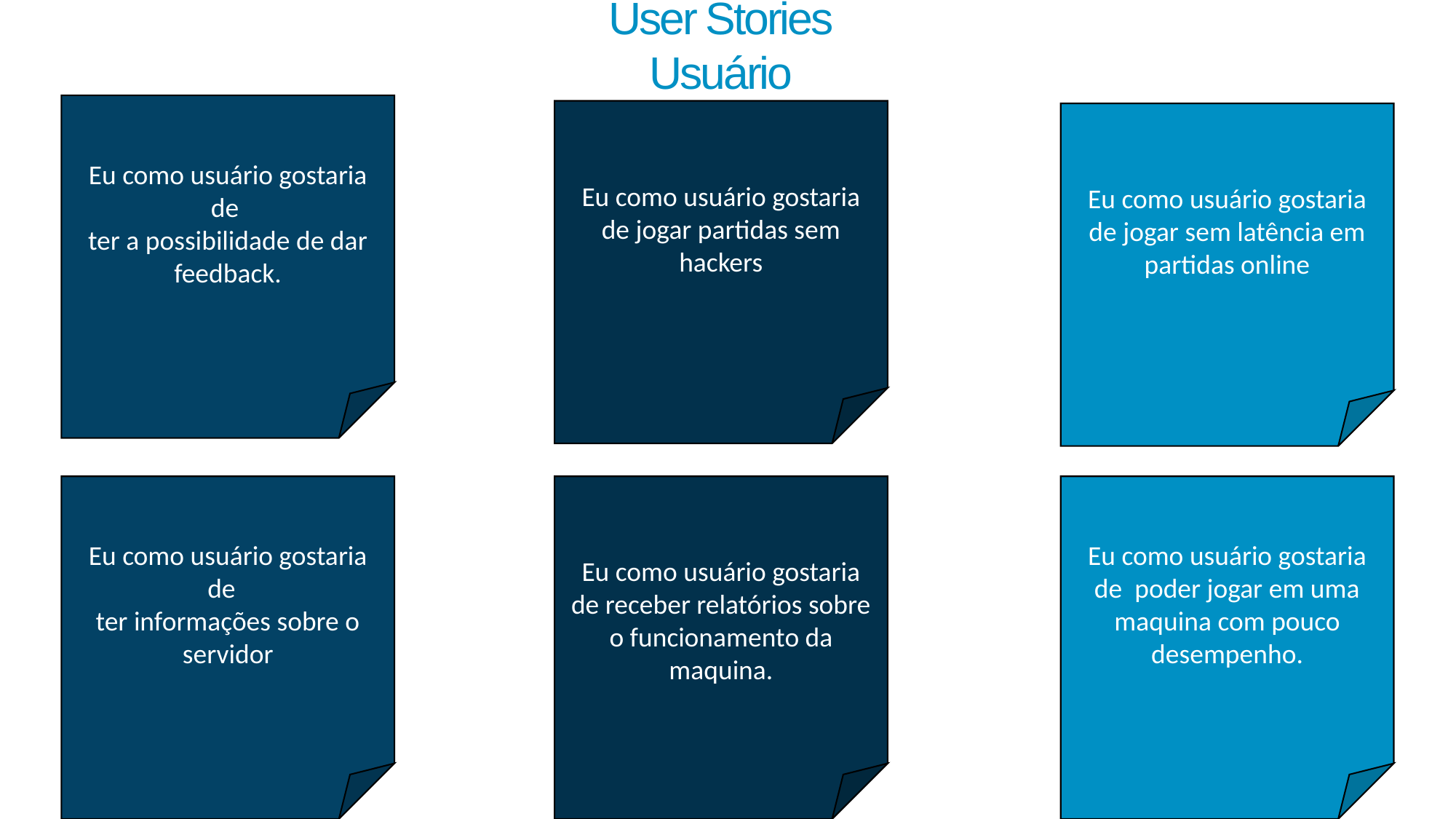

User Stories
Usuário
Eu como usuário gostaria de
ter a possibilidade de dar feedback.

Eu como usuário gostaria de jogar partidas sem hackers

Eu como usuário gostaria de jogar sem latência em partidas online

Eu como usuário gostaria de  poder jogar em uma maquina com pouco desempenho.

Eu como usuário gostaria de
ter informações sobre o servidor

Eu como usuário gostaria de receber relatórios sobre o funcionamento da maquina.